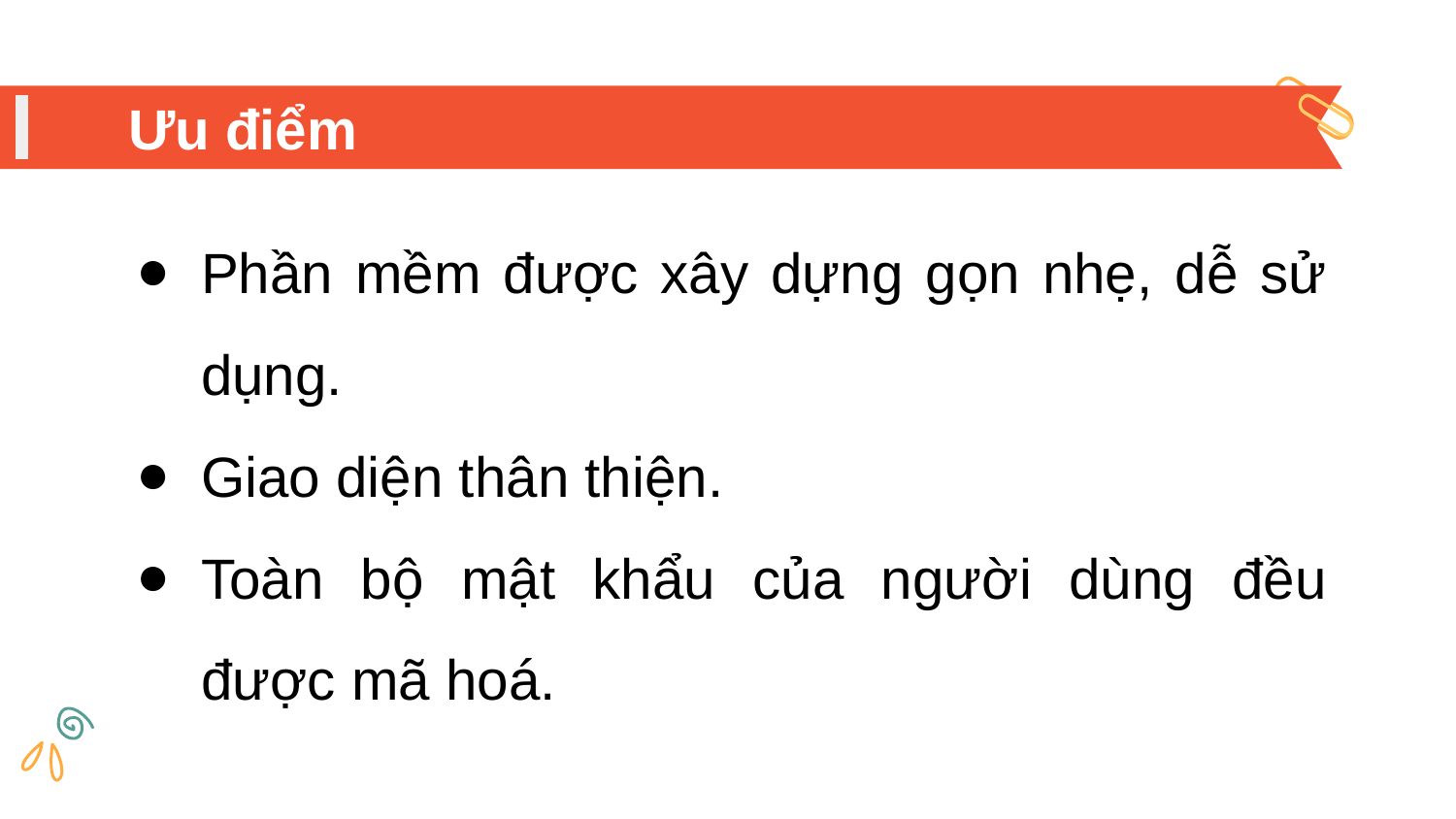

# Ưu điểm
Phần mềm được xây dựng gọn nhẹ, dễ sử dụng.
Giao diện thân thiện.
Toàn bộ mật khẩu của người dùng đều được mã hoá.